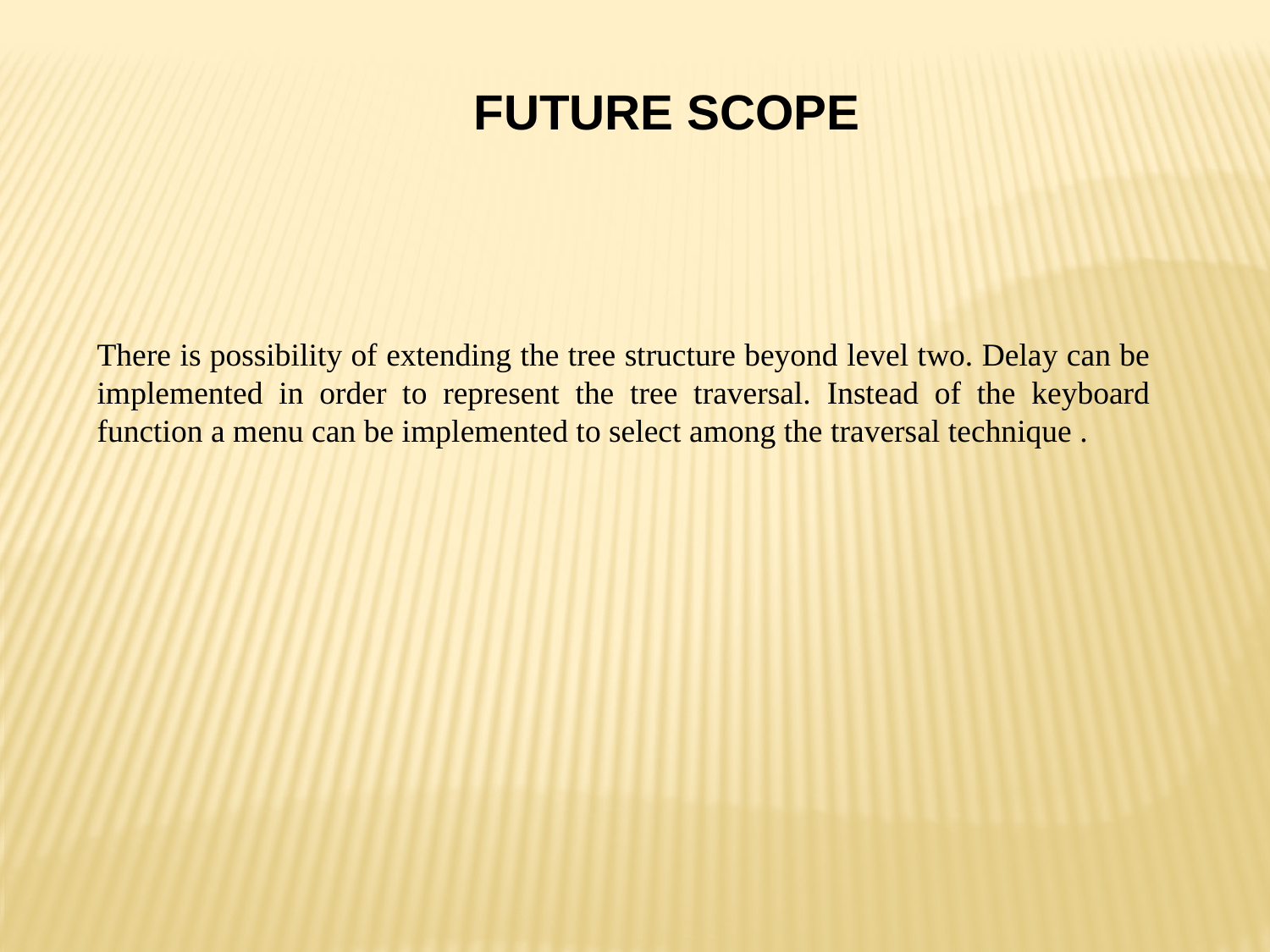

FUTURE SCOPE
There is possibility of extending the tree structure beyond level two. Delay can be implemented in order to represent the tree traversal. Instead of the keyboard function a menu can be implemented to select among the traversal technique .